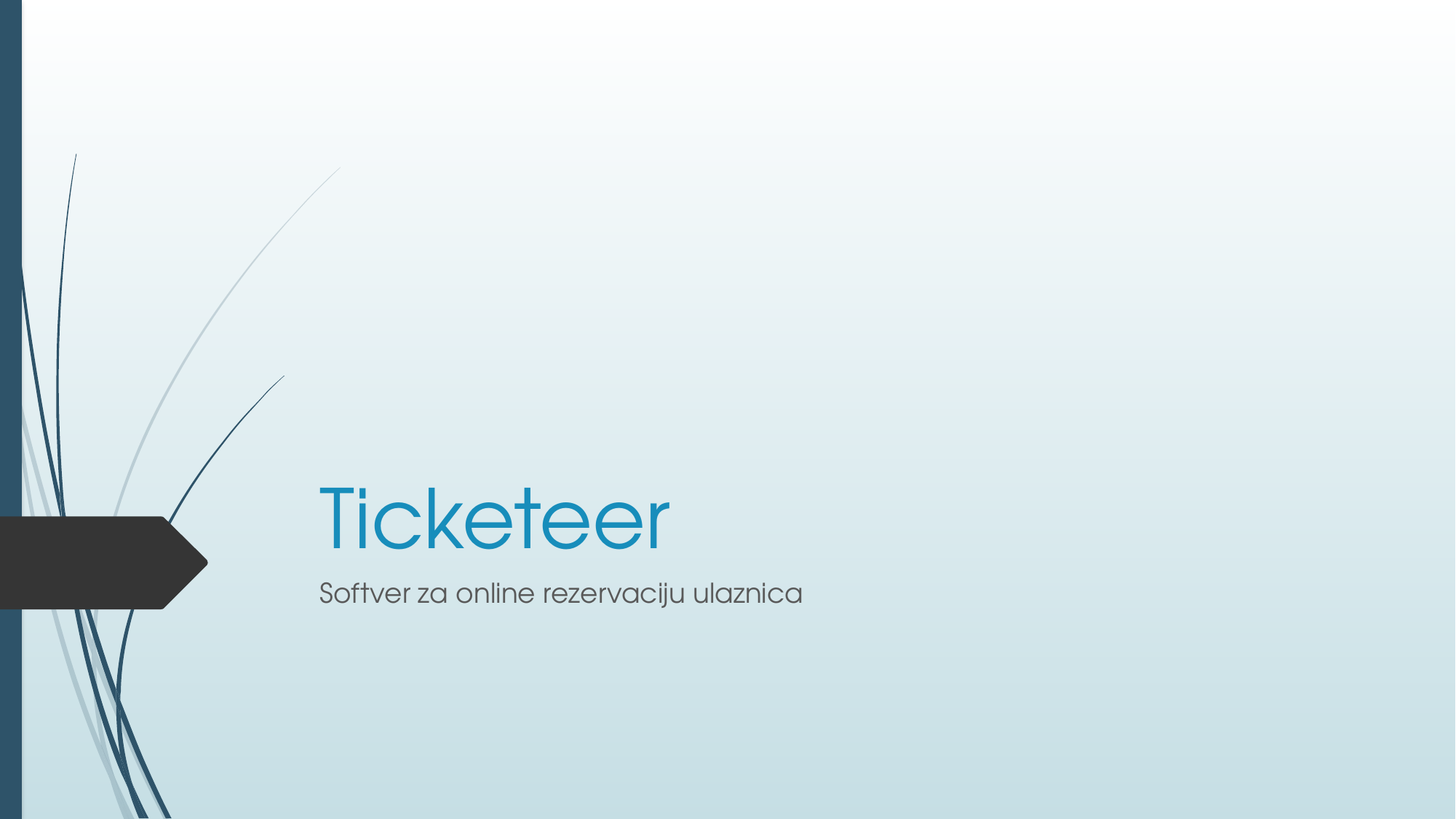

# Ticketeer
Softver za online rezervaciju ulaznica